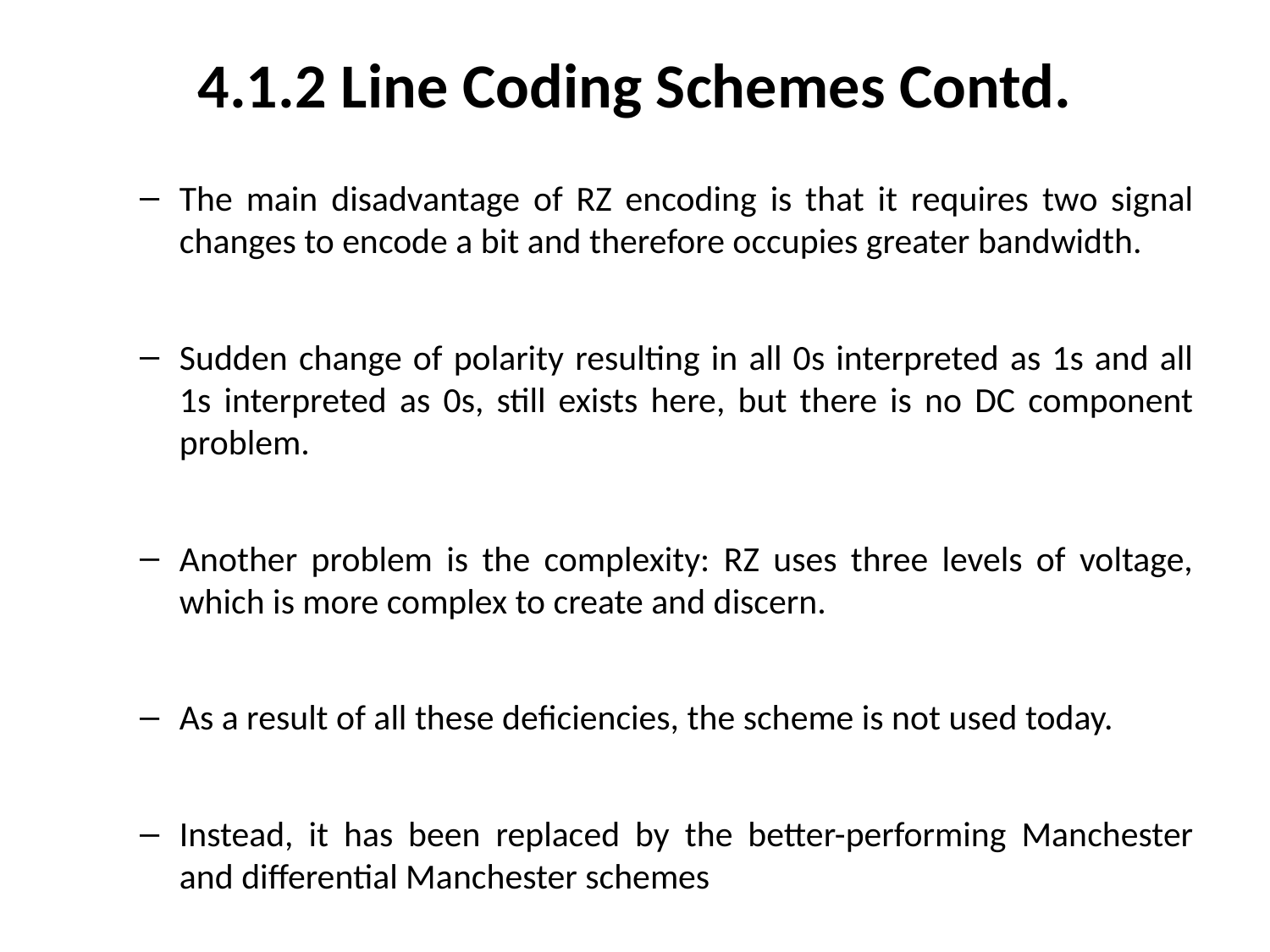

# 4.1.2 Line Coding Schemes Contd.
The main disadvantage of RZ encoding is that it requires two signal changes to encode a bit and therefore occupies greater bandwidth.

Sudden change of polarity resulting in all 0s interpreted as 1s and all 1s interpreted as 0s, still exists here, but there is no DC component problem.

Another problem is the complexity: RZ uses three levels of voltage, which is more complex to create and discern.

As a result of all these deficiencies, the scheme is not used today.

Instead, it has been replaced by the better-performing Manchester and differential Manchester schemes